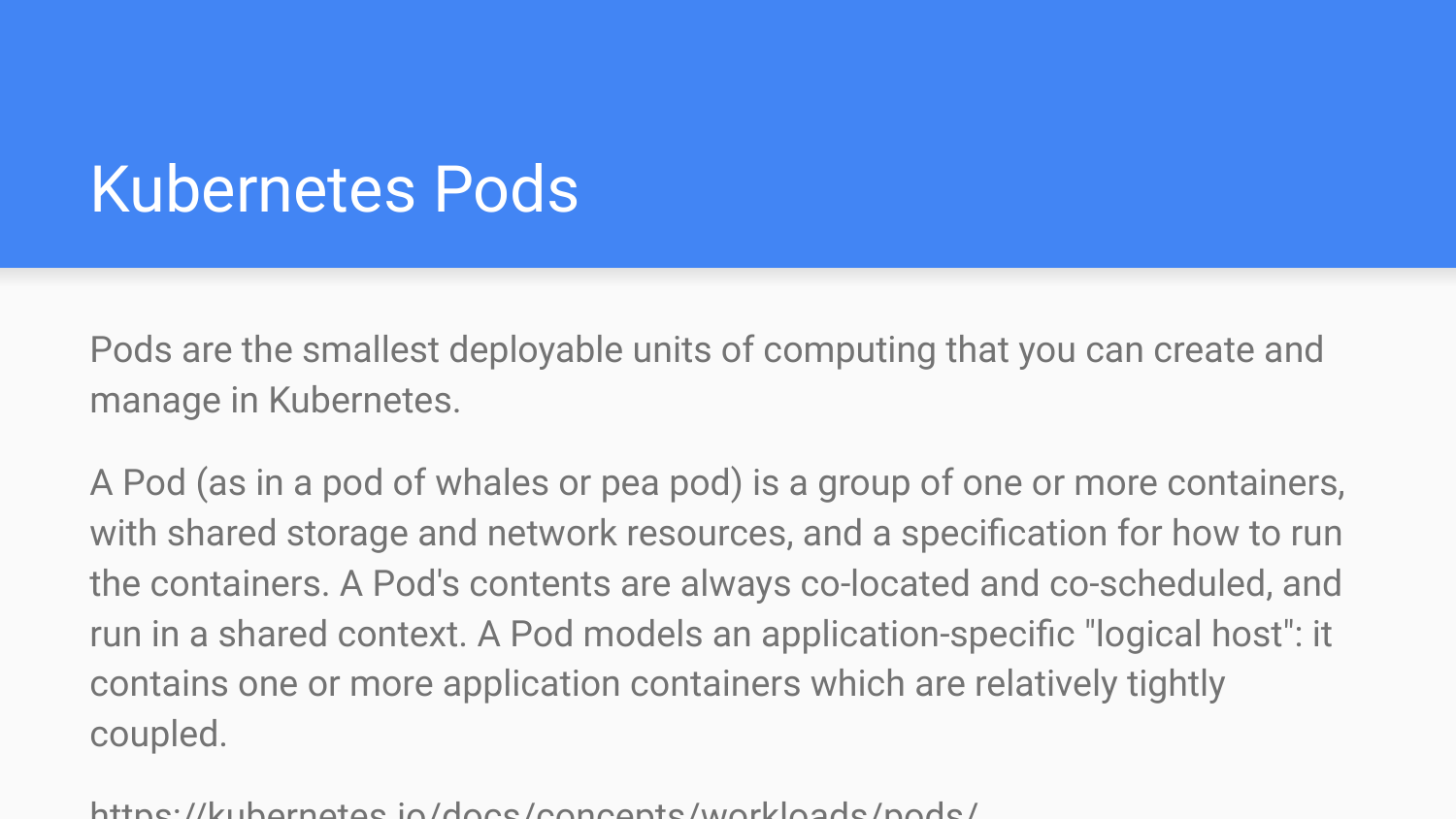

# Kubernetes Pods
Pods are the smallest deployable units of computing that you can create and manage in Kubernetes.
A Pod (as in a pod of whales or pea pod) is a group of one or more containers, with shared storage and network resources, and a specification for how to run the containers. A Pod's contents are always co-located and co-scheduled, and run in a shared context. A Pod models an application-specific "logical host": it contains one or more application containers which are relatively tightly coupled.
https://kubernetes.io/docs/concepts/workloads/pods/